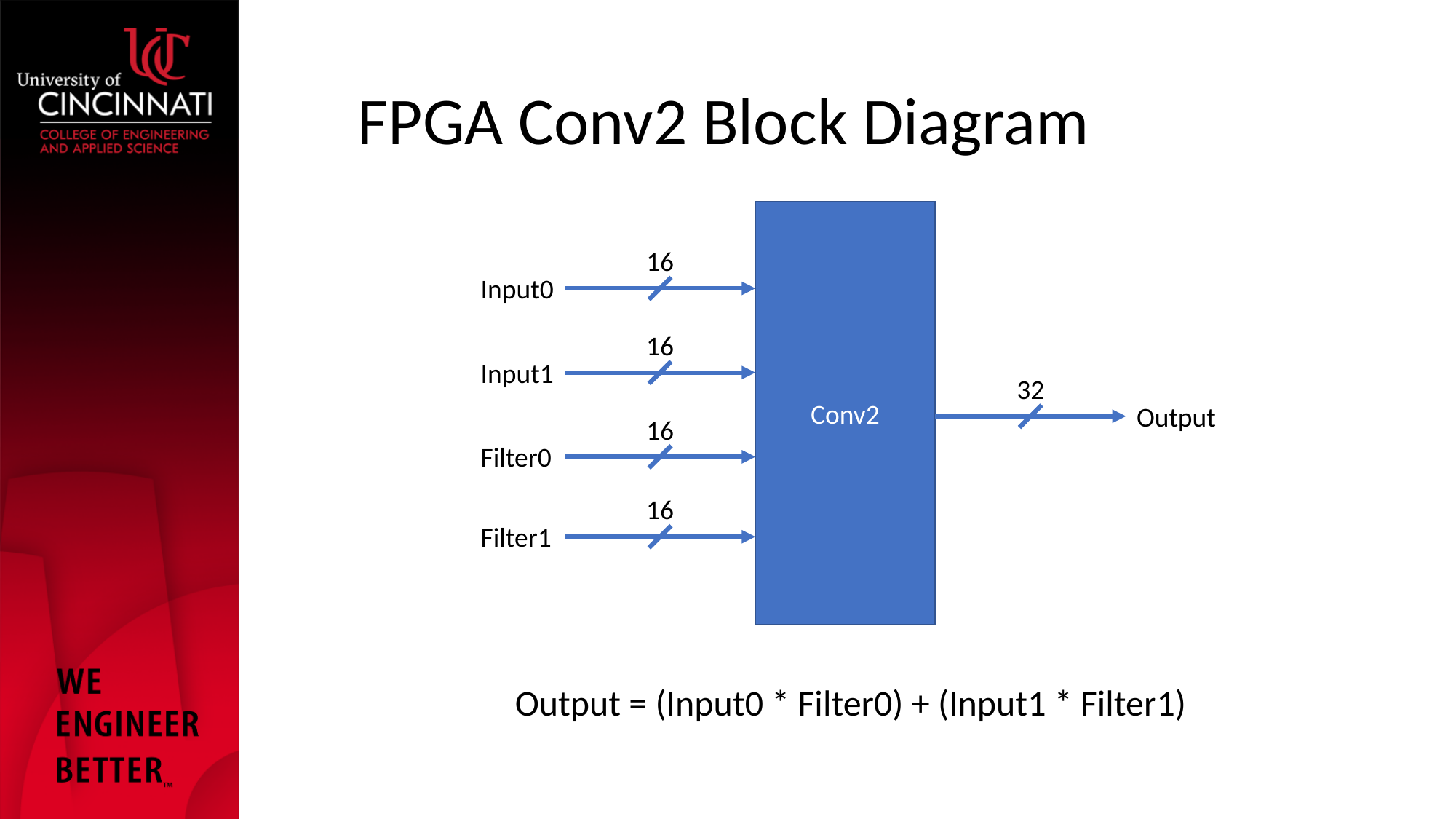

# FPGA Conv2 Block Diagram
Conv2
16
Input0
16
Input1
32
Output
16
Filter0
16
Filter1
Output = (Input0 * Filter0) + (Input1 * Filter1)